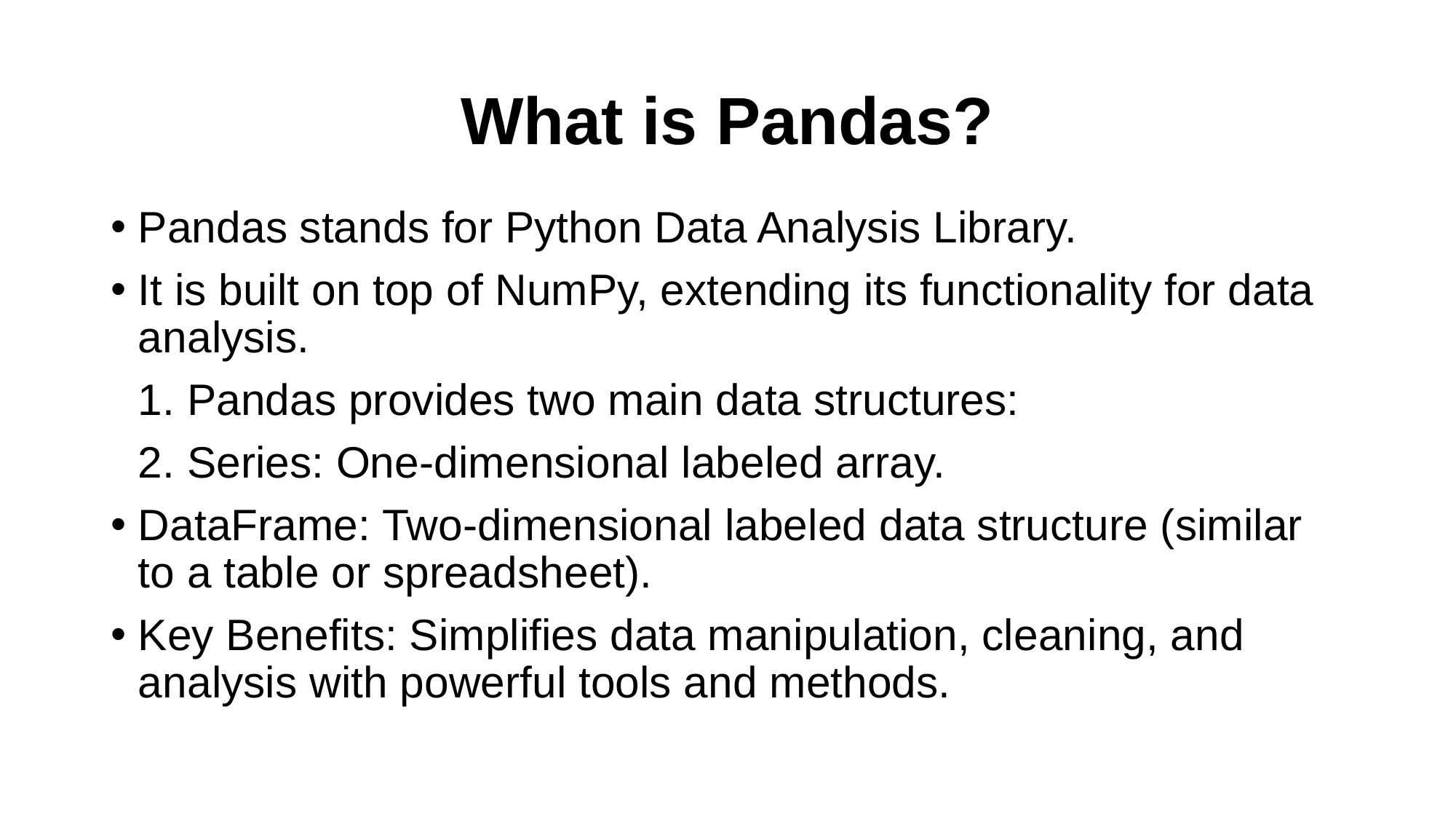

# What is Pandas?
Pandas stands for Python Data Analysis Library.
It is built on top of NumPy, extending its functionality for data analysis.
1. Pandas provides two main data structures:
2. Series: One-dimensional labeled array.
DataFrame: Two-dimensional labeled data structure (similar to a table or spreadsheet).
Key Benefits: Simplifies data manipulation, cleaning, and analysis with powerful tools and methods.